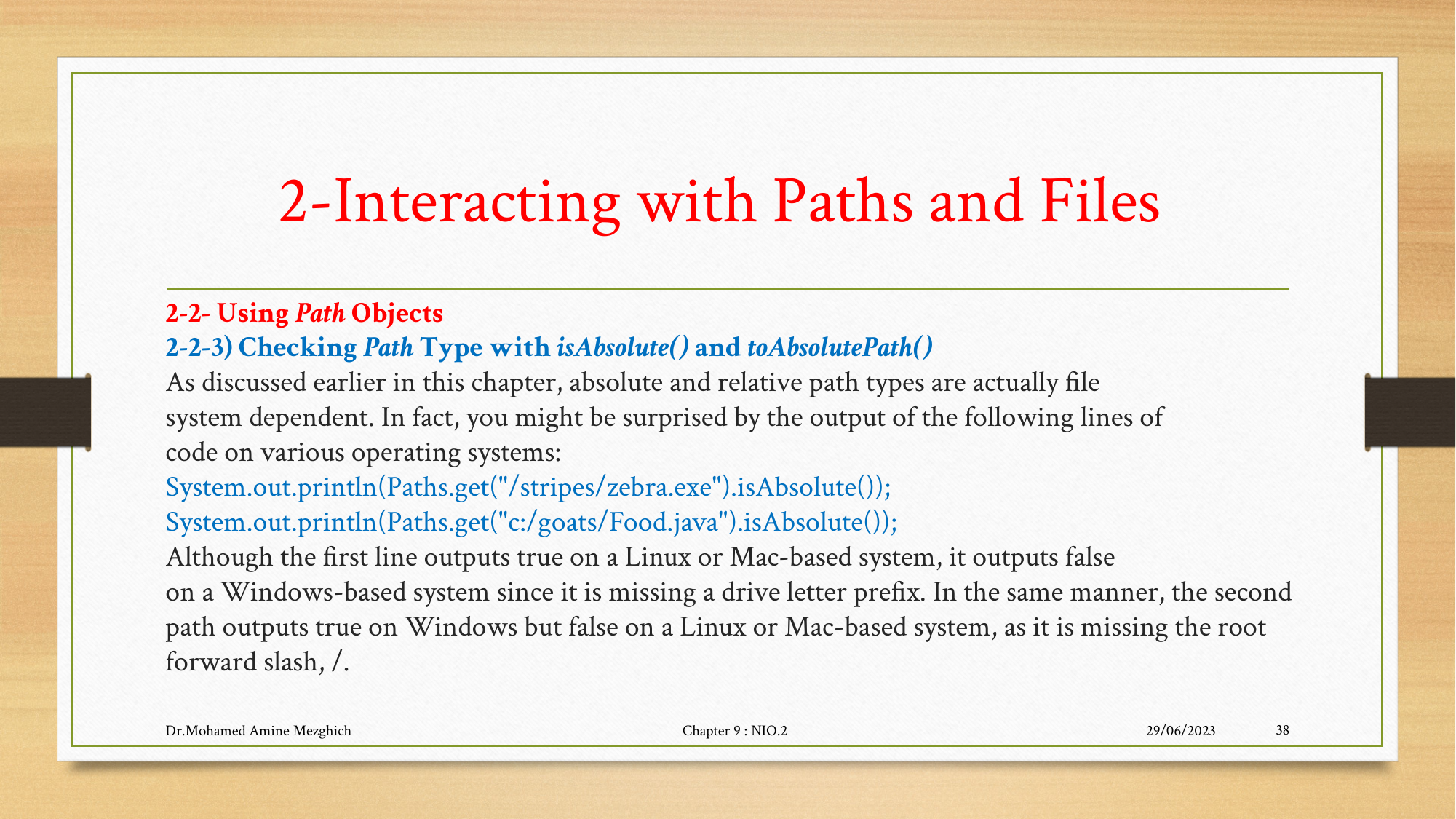

# 2-Interacting with Paths and Files
2-2- Using Path Objects
2-2-3) Checking Path Type with isAbsolute() and toAbsolutePath()
As discussed earlier in this chapter, absolute and relative path types are actually file
system dependent. In fact, you might be surprised by the output of the following lines of
code on various operating systems:
System.out.println(Paths.get("/stripes/zebra.exe").isAbsolute());
System.out.println(Paths.get("c:/goats/Food.java").isAbsolute());
Although the first line outputs true on a Linux or Mac-based system, it outputs false
on a Windows-based system since it is missing a drive letter prefix. In the same manner, the second path outputs true on Windows but false on a Linux or Mac-based system, as it is missing the root forward slash, /.
Dr.Mohamed Amine Mezghich                                                                                                Chapter 9 : NIO.2
29/06/2023
38